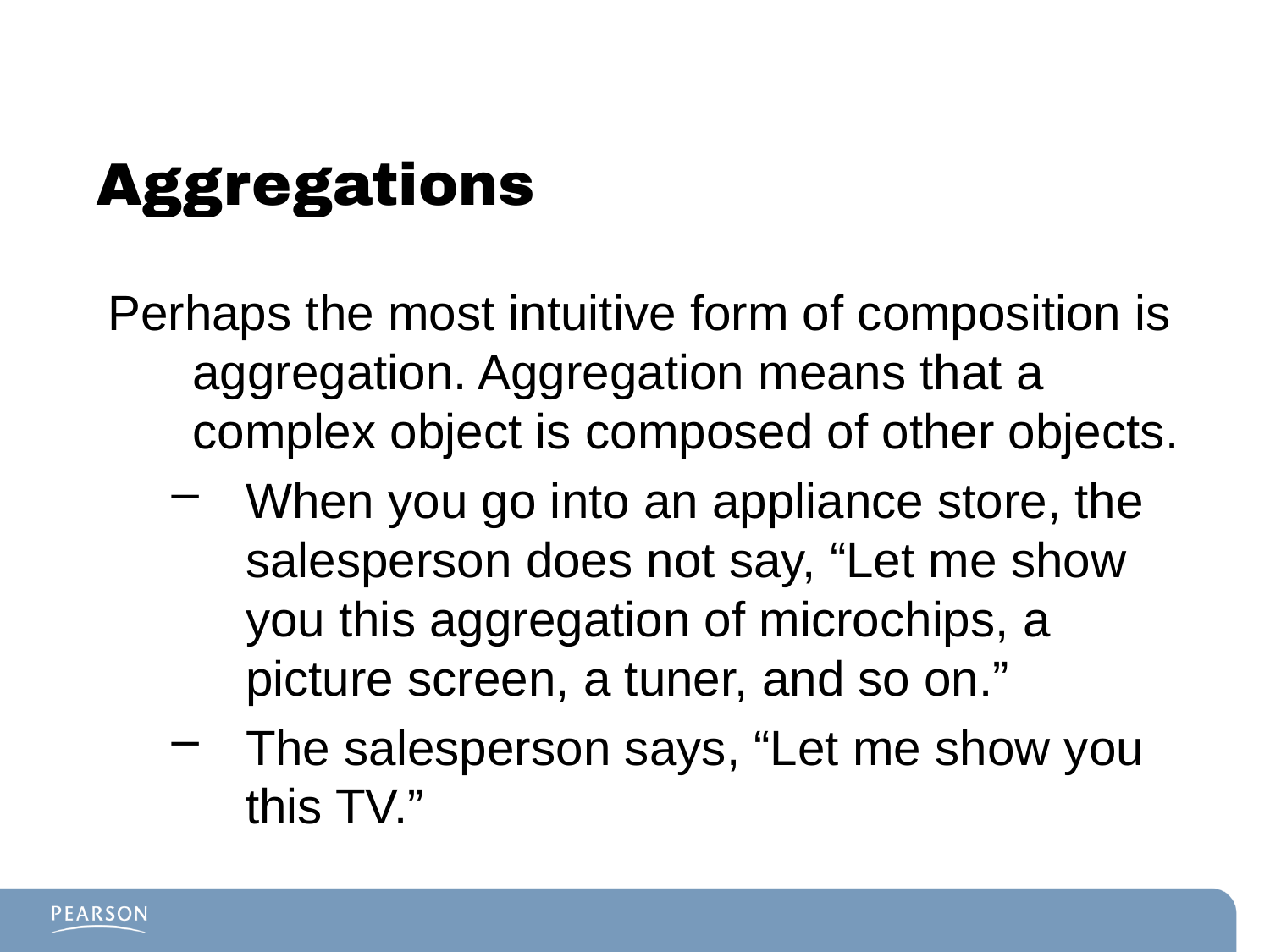

# Aggregations
Perhaps the most intuitive form of composition is aggregation. Aggregation means that a complex object is composed of other objects.
When you go into an appliance store, the salesperson does not say, “Let me show you this aggregation of microchips, a picture screen, a tuner, and so on.”
The salesperson says, “Let me show you this TV.”